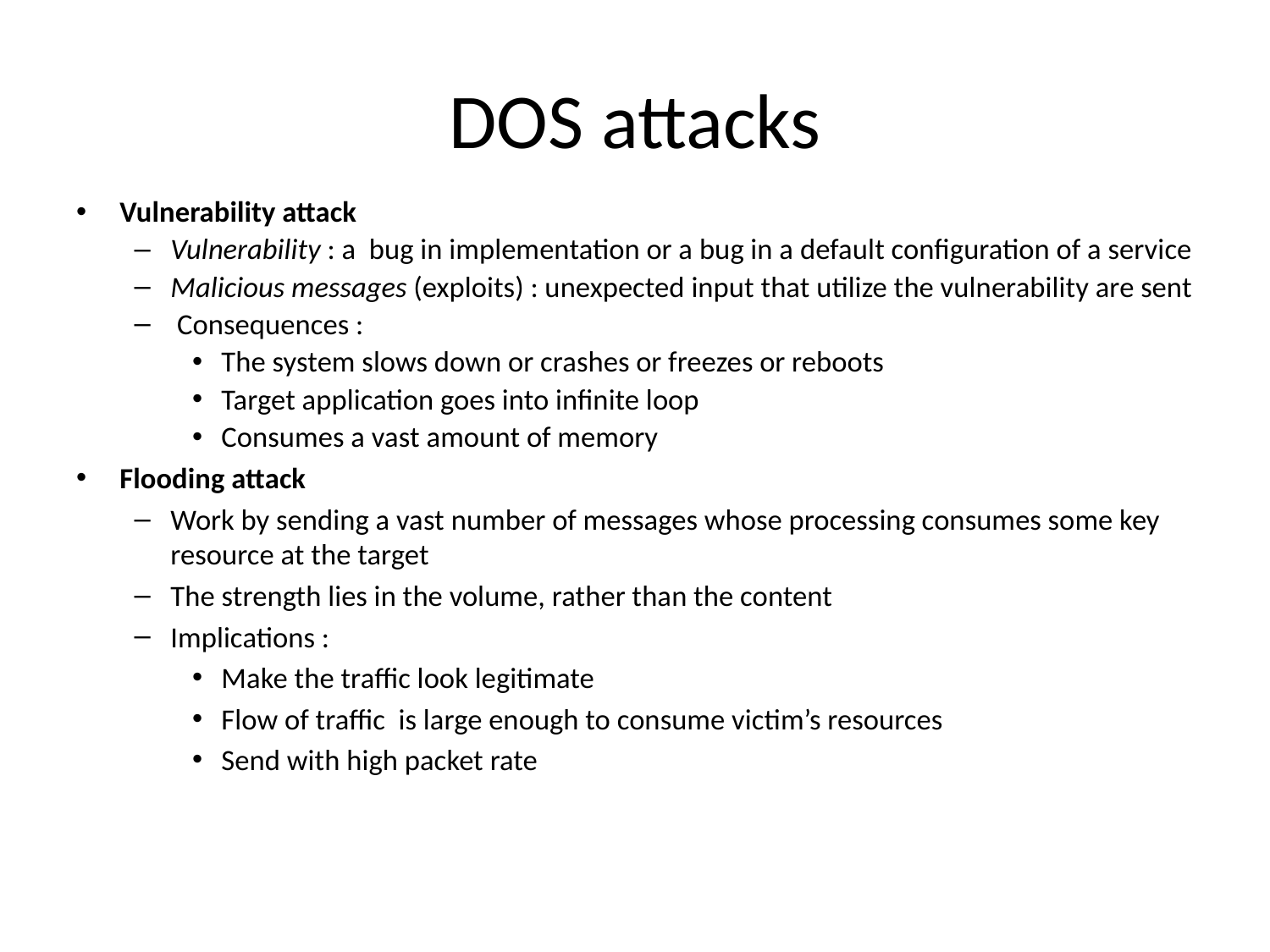

# DOS attacks
Vulnerability attack
Vulnerability : a  bug in implementation or a bug in a default configuration of a service
Malicious messages (exploits) : unexpected input that utilize the vulnerability are sent
 Consequences :
The system slows down or crashes or freezes or reboots
Target application goes into infinite loop
Consumes a vast amount of memory
Flooding attack
Work by sending a vast number of messages whose processing consumes some key resource at the target
The strength lies in the volume, rather than the content
Implications :
Make the traffic look legitimate
Flow of traffic  is large enough to consume victim’s resources
Send with high packet rate